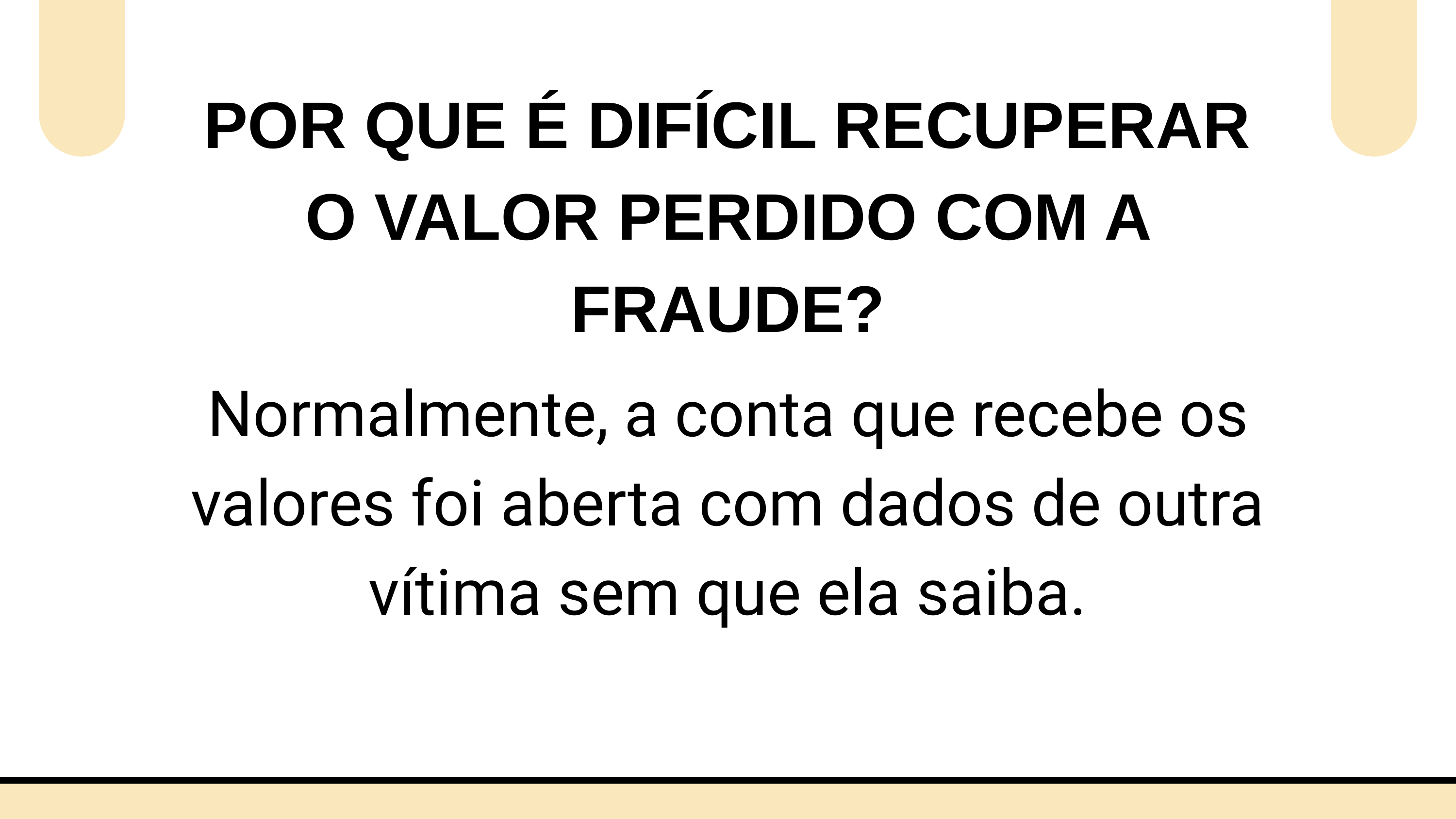

POR QUE É DIFÍCIL RECUPERAR O VALOR PERDIDO COM A FRAUDE?
Normalmente, a conta que recebe os valores foi aberta com dados de outra vítima sem que ela saiba.